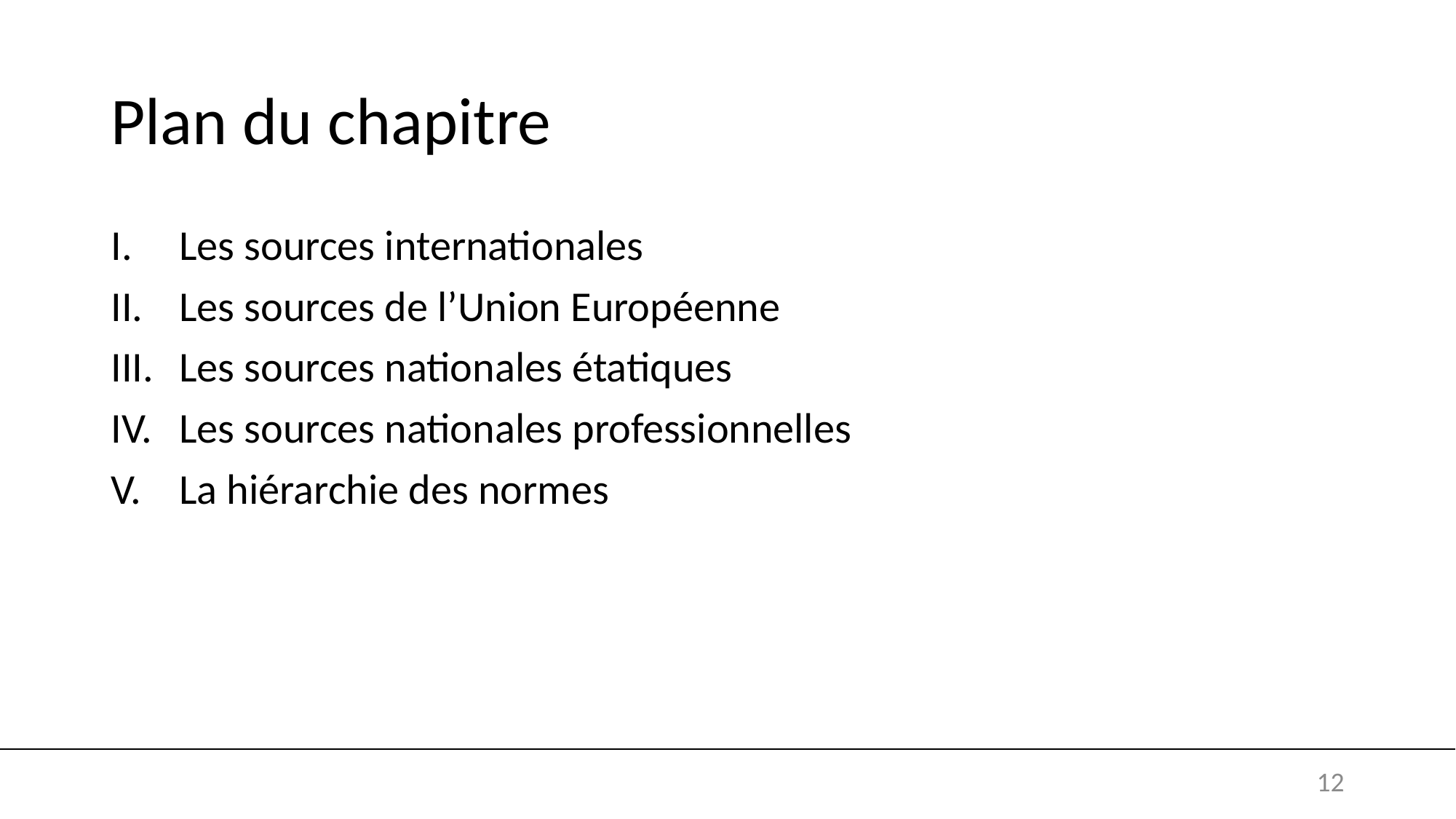

# Plan du chapitre
Les sources internationales
Les sources de l’Union Européenne
Les sources nationales étatiques
Les sources nationales professionnelles
La hiérarchie des normes
12